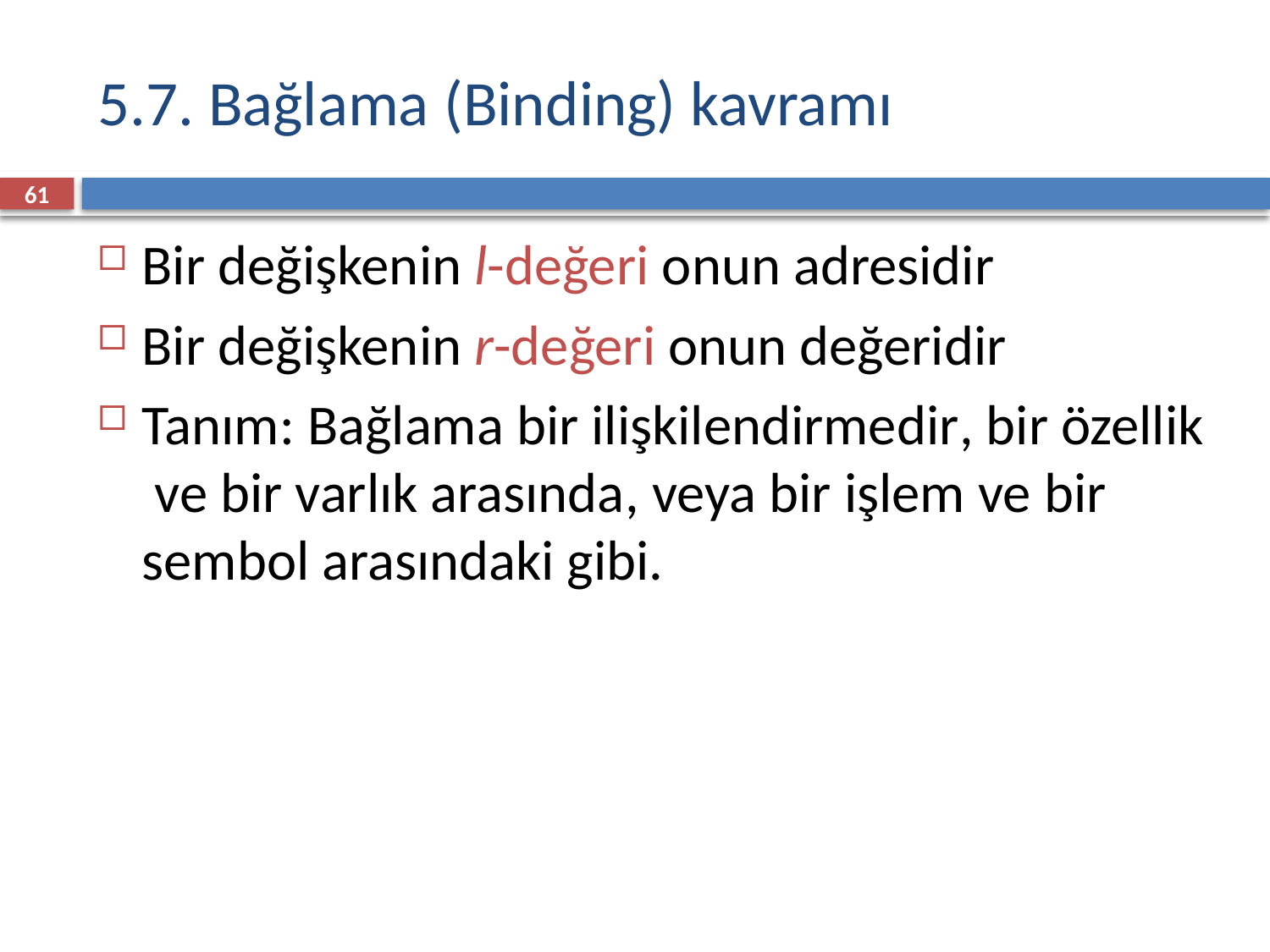

# 5.7. Bağlama (Binding) kavramı
61
Bir değişkenin l-değeri onun adresidir
Bir değişkenin r-değeri onun değeridir
Tanım: Bağlama bir ilişkilendirmedir, bir özellik  ve bir varlık arasında, veya bir işlem ve bir sembol arasındaki gibi.